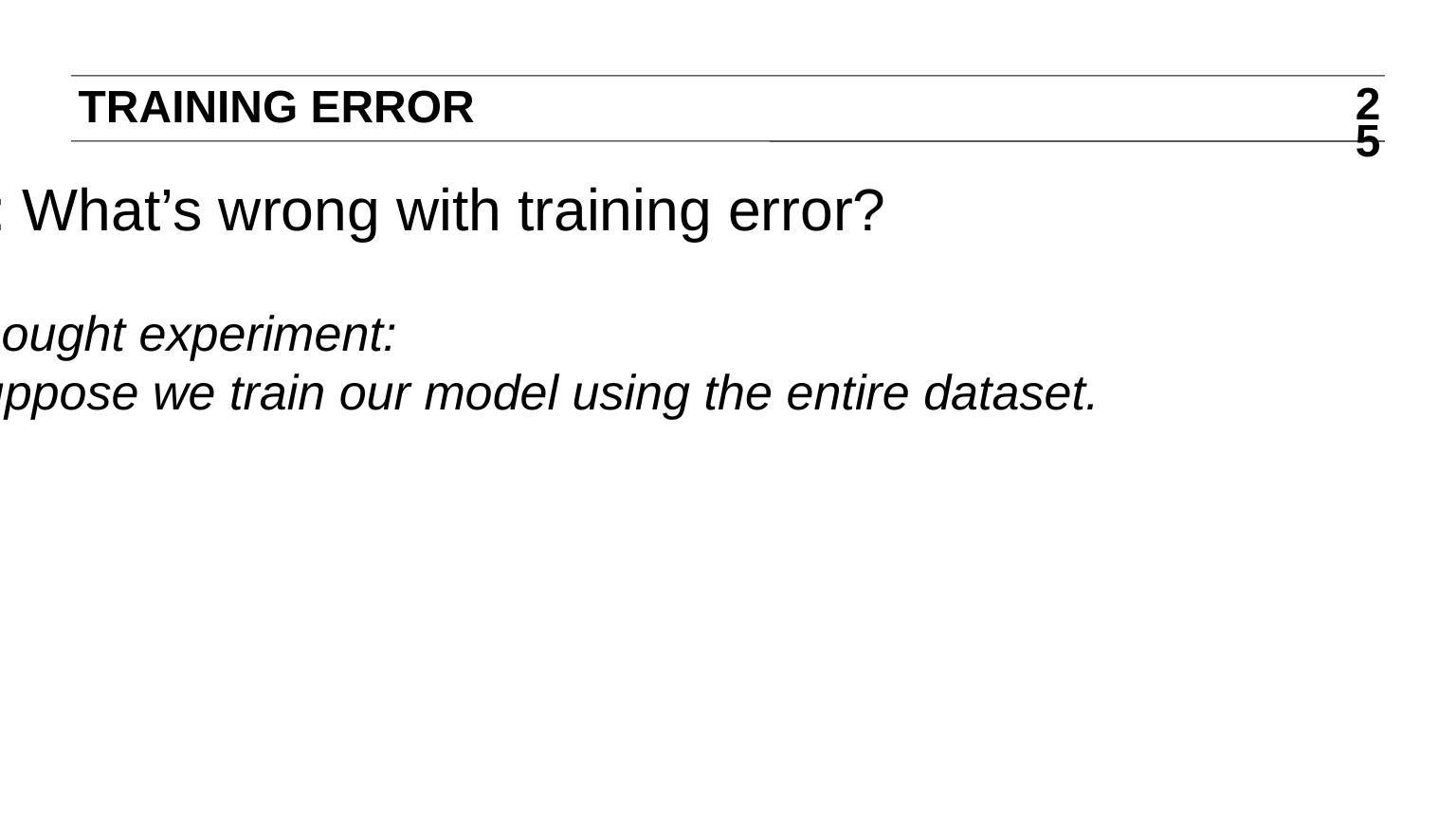

Training error
25
Q: What’s wrong with training error?

Thought experiment:
Suppose we train our model using the entire dataset.